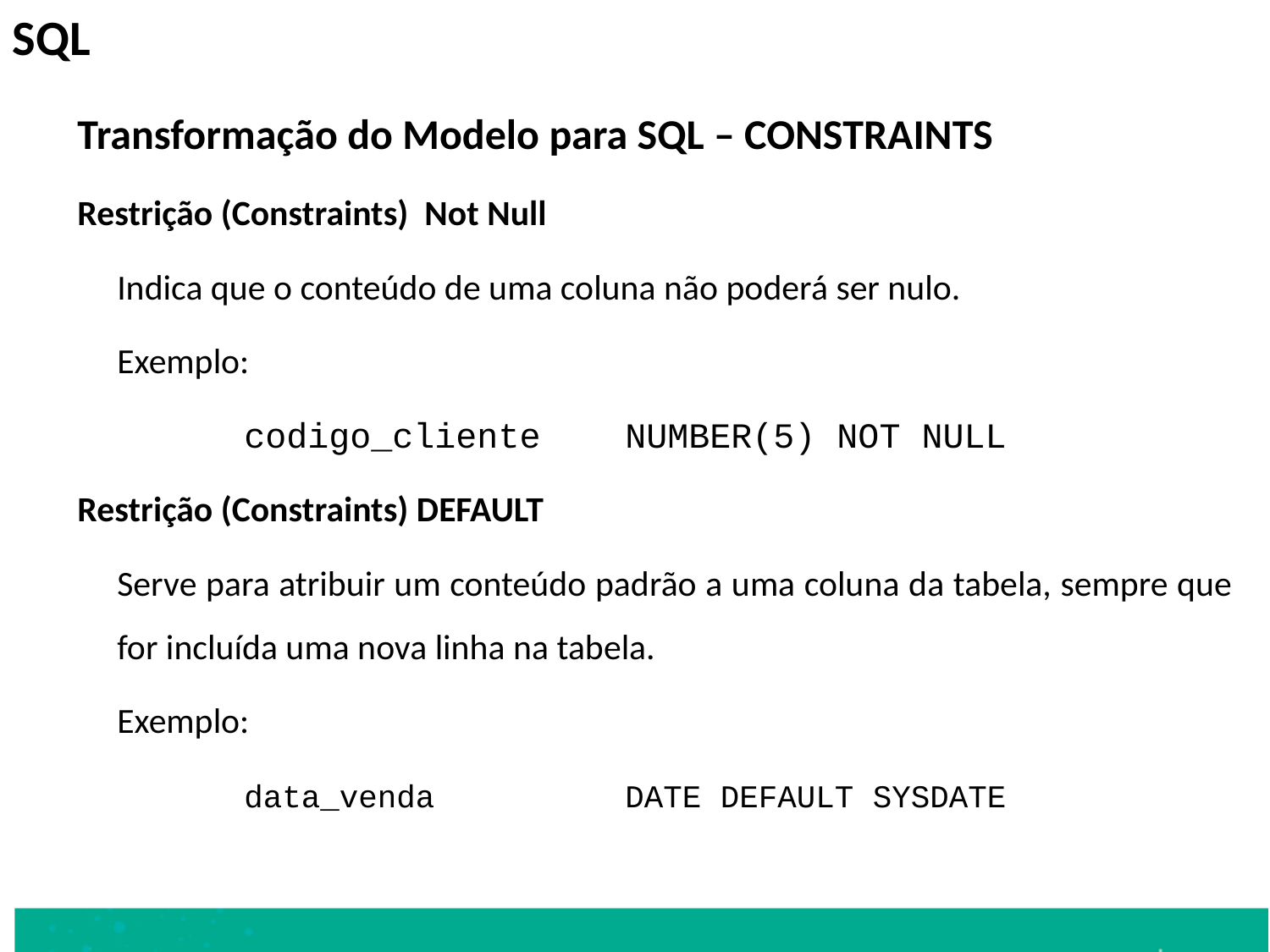

SQL
Transformação do Modelo para SQL – CONSTRAINTS
Restrição (Constraints)  Not Null
	Indica que o conteúdo de uma coluna não poderá ser nulo.
	Exemplo:
		codigo_cliente	NUMBER(5) NOT NULL
Restrição (Constraints) DEFAULT
	Serve para atribuir um conteúdo padrão a uma coluna da tabela, sempre que for incluída uma nova linha na tabela.
	Exemplo:
	 	data_venda 		DATE DEFAULT SYSDATE